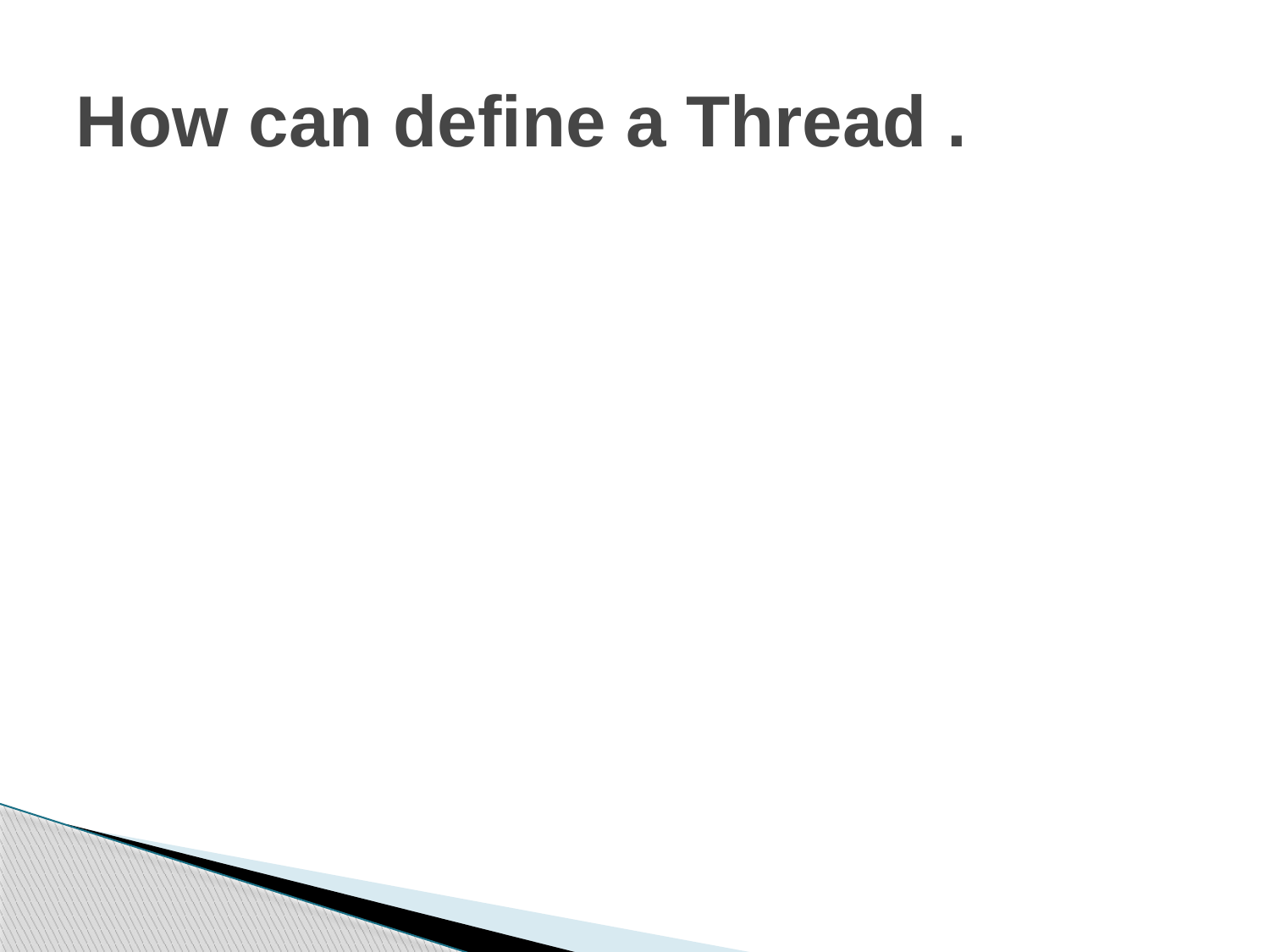

# How can define a Thread .